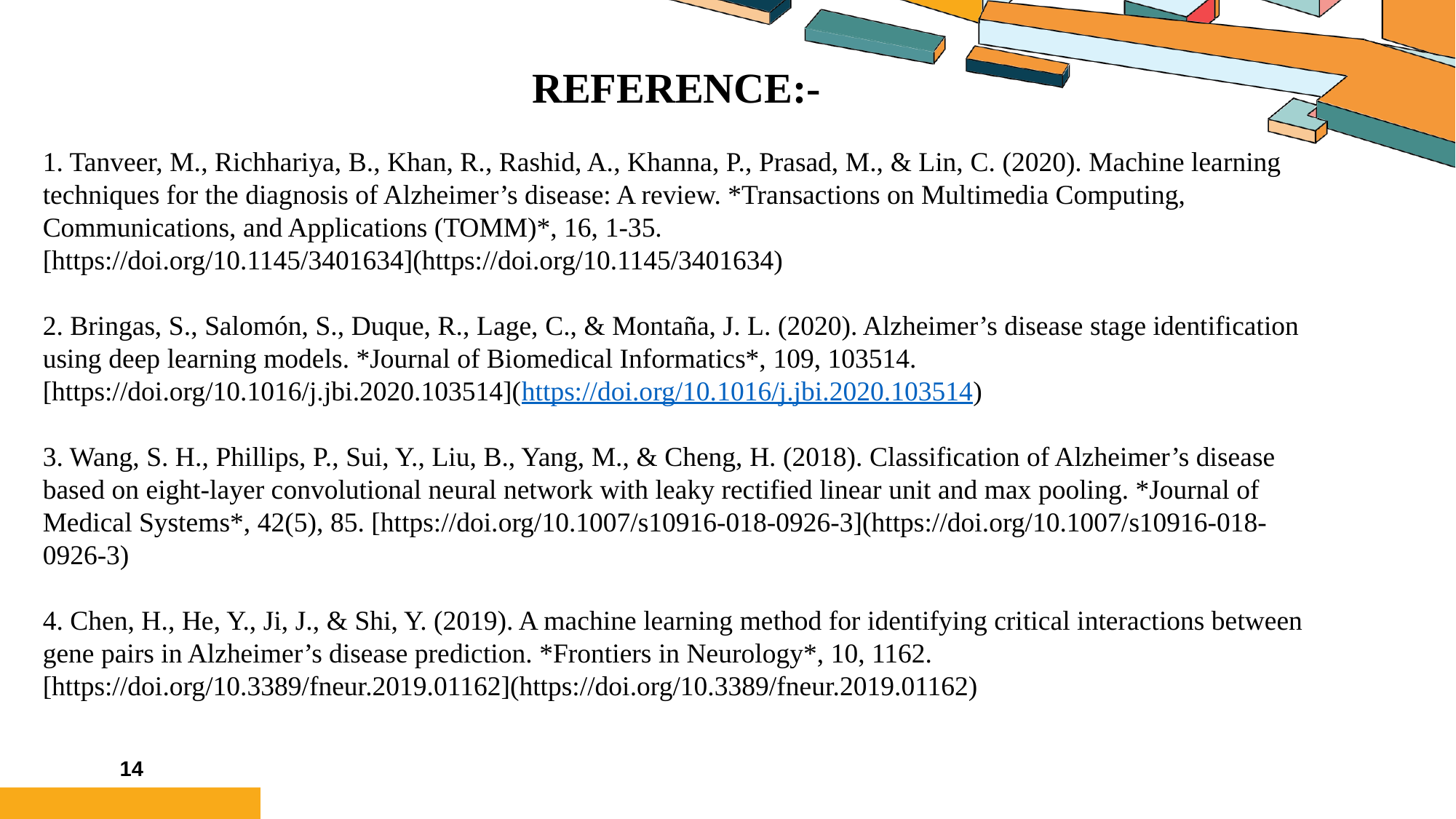

REFERENCE:-

1. Tanveer, M., Richhariya, B., Khan, R., Rashid, A., Khanna, P., Prasad, M., & Lin, C. (2020). Machine learning techniques for the diagnosis of Alzheimer’s disease: A review. *Transactions on Multimedia Computing, Communications, and Applications (TOMM)*, 16, 1-35. [https://doi.org/10.1145/3401634](https://doi.org/10.1145/3401634)

2. Bringas, S., Salomón, S., Duque, R., Lage, C., & Montaña, J. L. (2020). Alzheimer’s disease stage identification using deep learning models. *Journal of Biomedical Informatics*, 109, 103514. [https://doi.org/10.1016/j.jbi.2020.103514](https://doi.org/10.1016/j.jbi.2020.103514)

3. Wang, S. H., Phillips, P., Sui, Y., Liu, B., Yang, M., & Cheng, H. (2018). Classification of Alzheimer’s disease based on eight-layer convolutional neural network with leaky rectified linear unit and max pooling. *Journal of Medical Systems*, 42(5), 85. [https://doi.org/10.1007/s10916-018-0926-3](https://doi.org/10.1007/s10916-018-0926-3)

4. Chen, H., He, Y., Ji, J., & Shi, Y. (2019). A machine learning method for identifying critical interactions between gene pairs in Alzheimer’s disease prediction. *Frontiers in Neurology*, 10, 1162. [https://doi.org/10.3389/fneur.2019.01162](https://doi.org/10.3389/fneur.2019.01162)

14